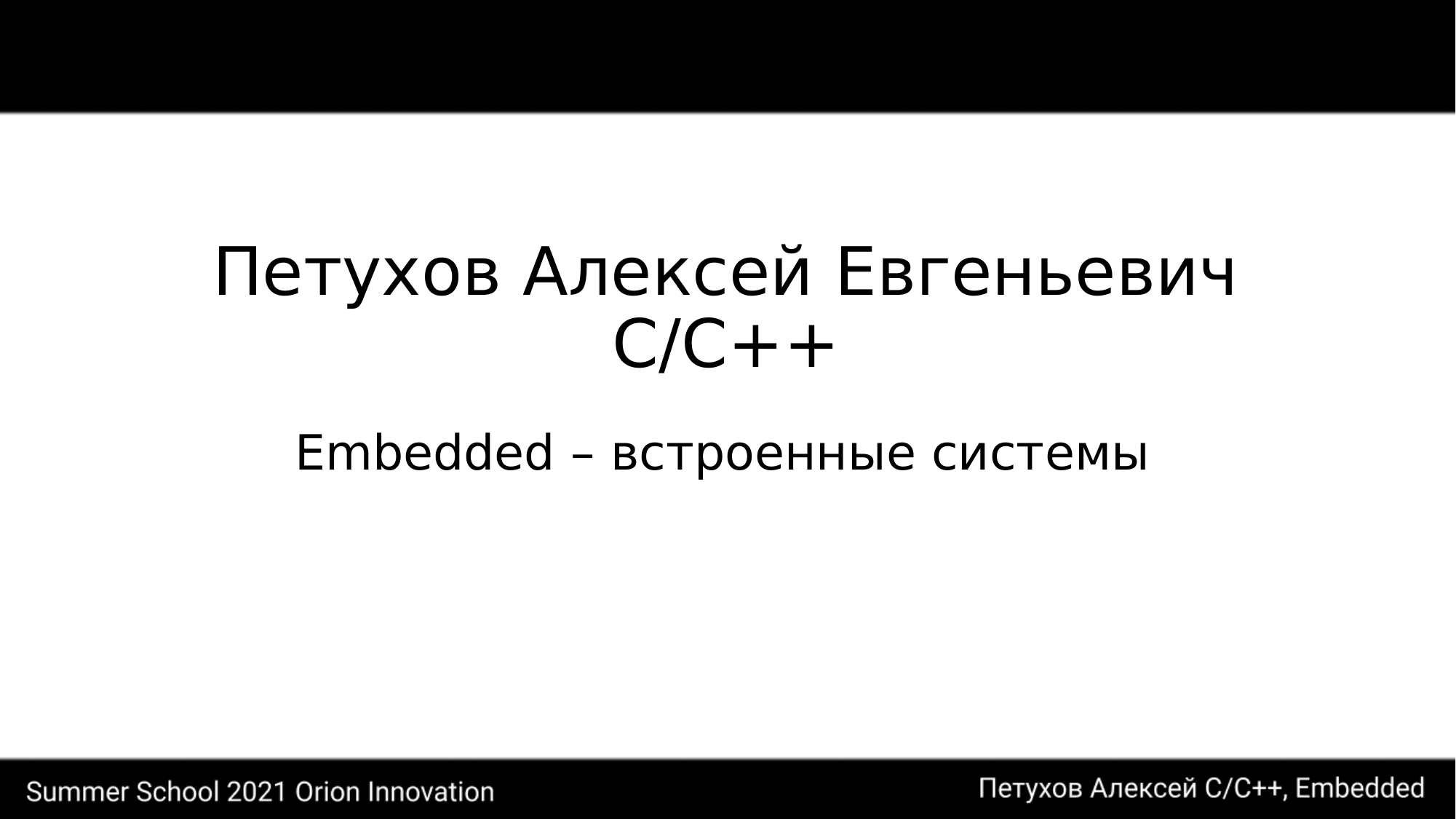

# Петухов Алексей Евгеньевич С/C++
Embedded – встроенные системы